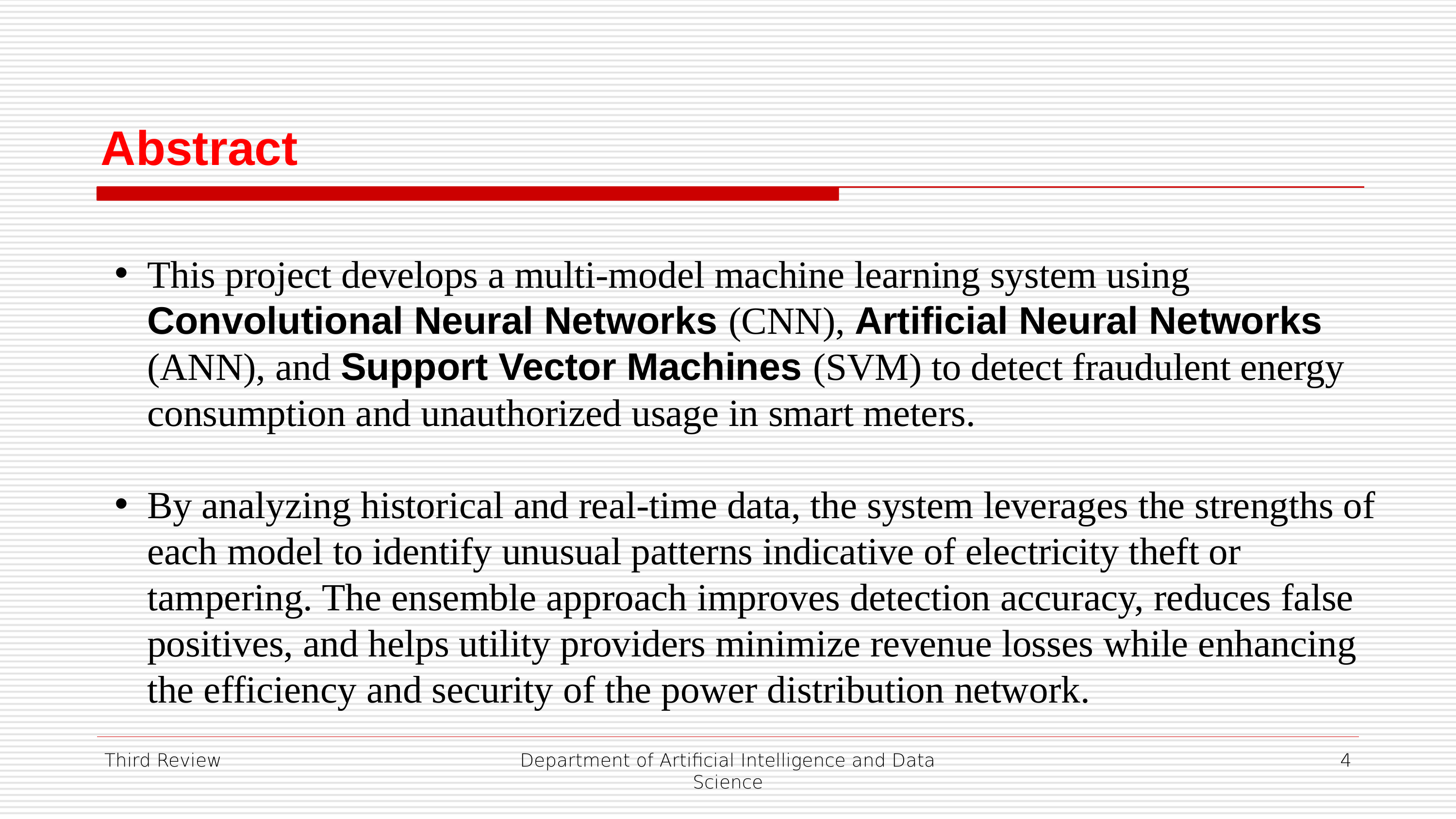

Abstract

This project develops a multi-model machine learning system using Convolutional Neural Networks (CNN), Artificial Neural Networks (ANN), and Support Vector Machines (SVM) to detect fraudulent energy consumption and unauthorized usage in smart meters.

By analyzing historical and real-time data, the system leverages the strengths of each model to identify unusual patterns indicative of electricity theft or tampering. The ensemble approach improves detection accuracy, reduces false positives, and helps utility providers minimize revenue losses while enhancing the efficiency and security of the power distribution network.

Third Review
Department of Artificial Intelligence and Data Science
4